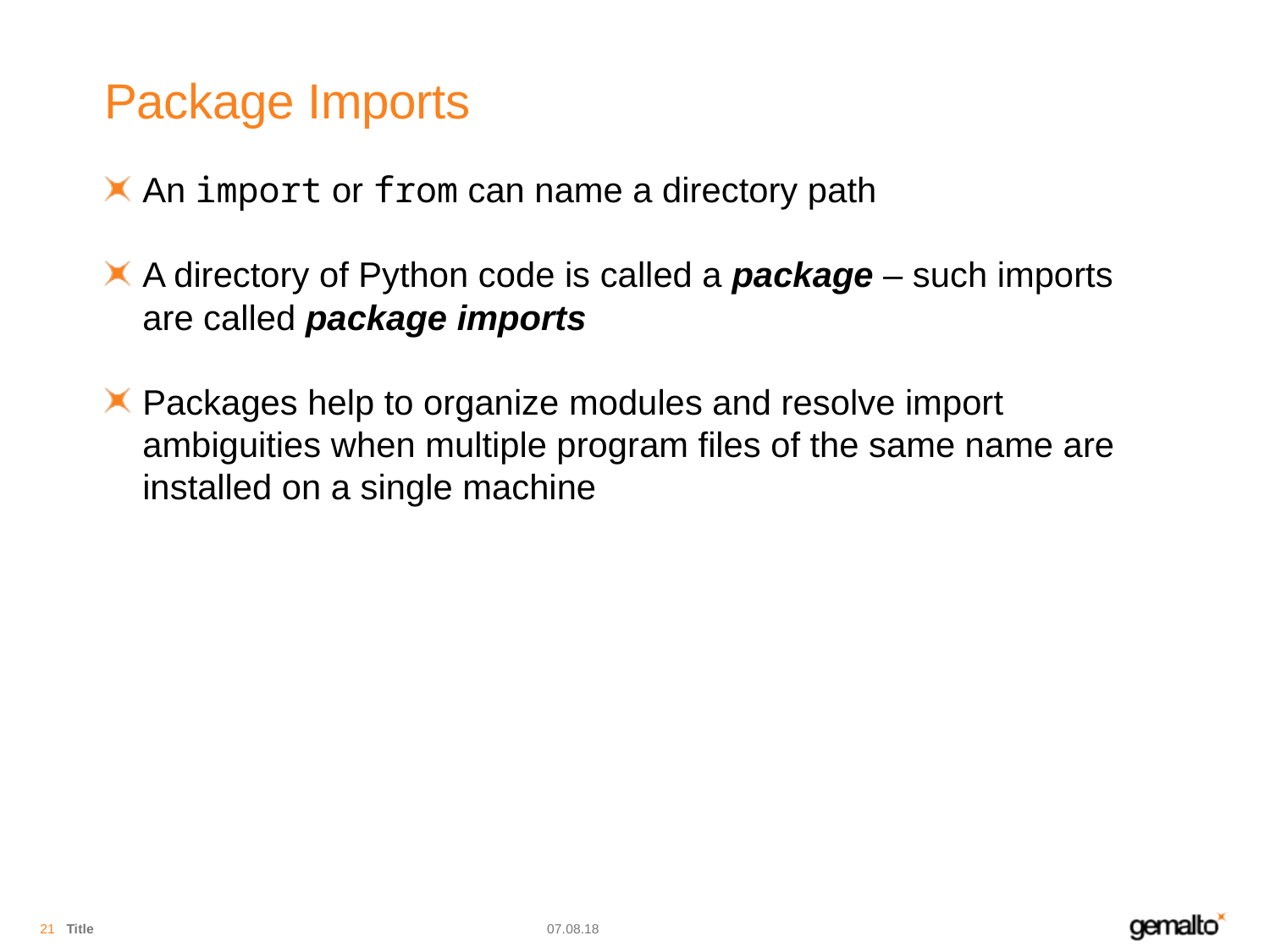

# Package Imports
An import or from can name a directory path

A directory of Python code is called a package – such imports are called package imports

Packages help to organize modules and resolve import ambiguities when multiple program files of the same name are installed on a single machine

21
Title
07.08.18